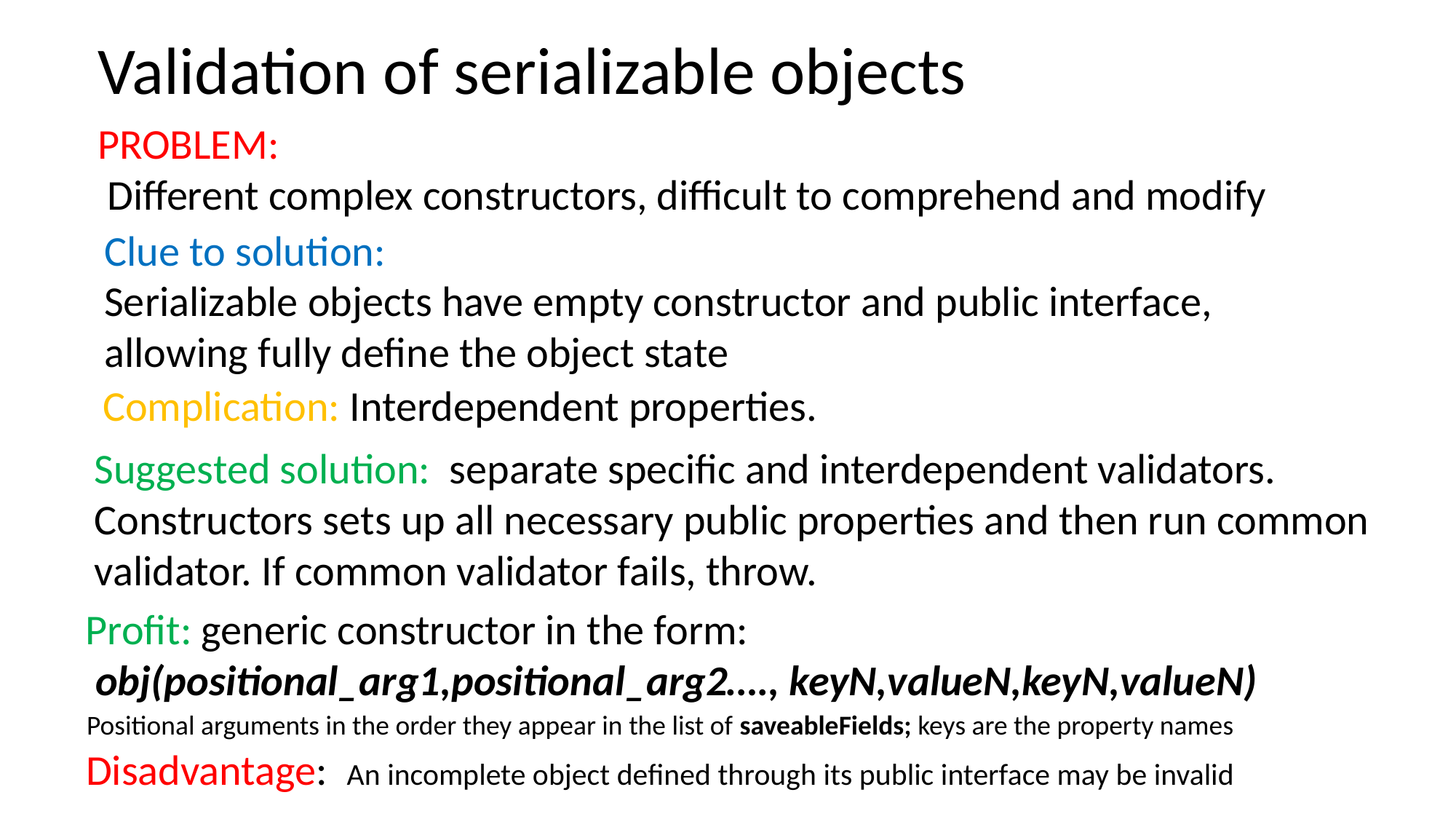

# Validation of serializable objects
PROBLEM:
 Different complex constructors, difficult to comprehend and modify
Clue to solution:
Serializable objects have empty constructor and public interface,
allowing fully define the object state
Complication: Interdependent properties.
Suggested solution:  separate specific and interdependent validators.
Constructors sets up all necessary public properties and then run common
validator. If common validator fails, throw.
Profit: generic constructor in the form:
 obj(positional_arg1,positional_arg2…., keyN,valueN,keyN,valueN)
Positional arguments in the order they appear in the list of saveableFields; keys are the property names

Disadvantage:  An incomplete object defined through its public interface may be invalid